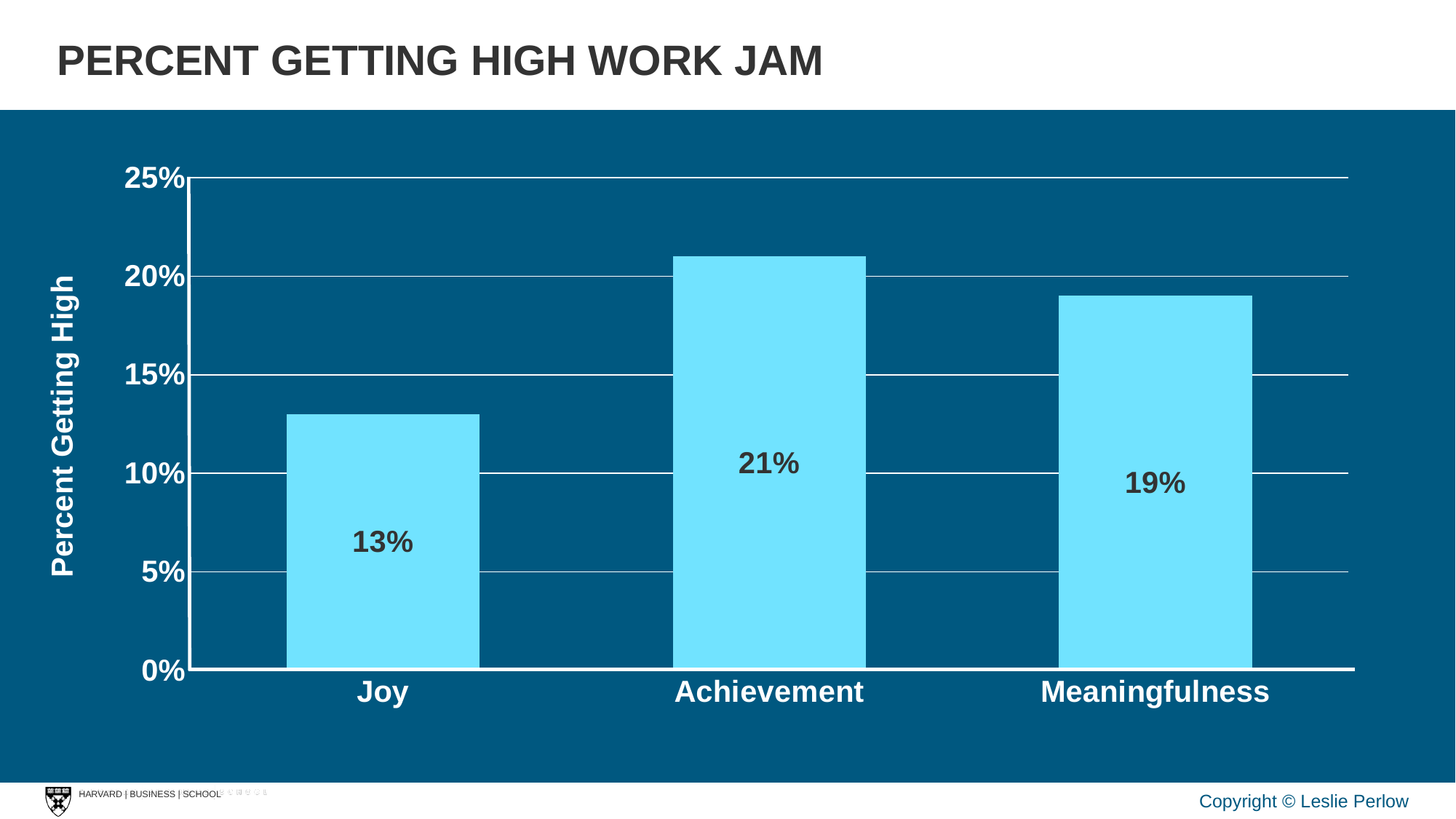

PERCENT GETTING HIGH WORK JAM

### Chart

| Category | how many people |
|---|---|
| Joy | 0.13 |
| Achievement | 0.21 |
| Meaningfulness | 0.19 |
Percent Getting High